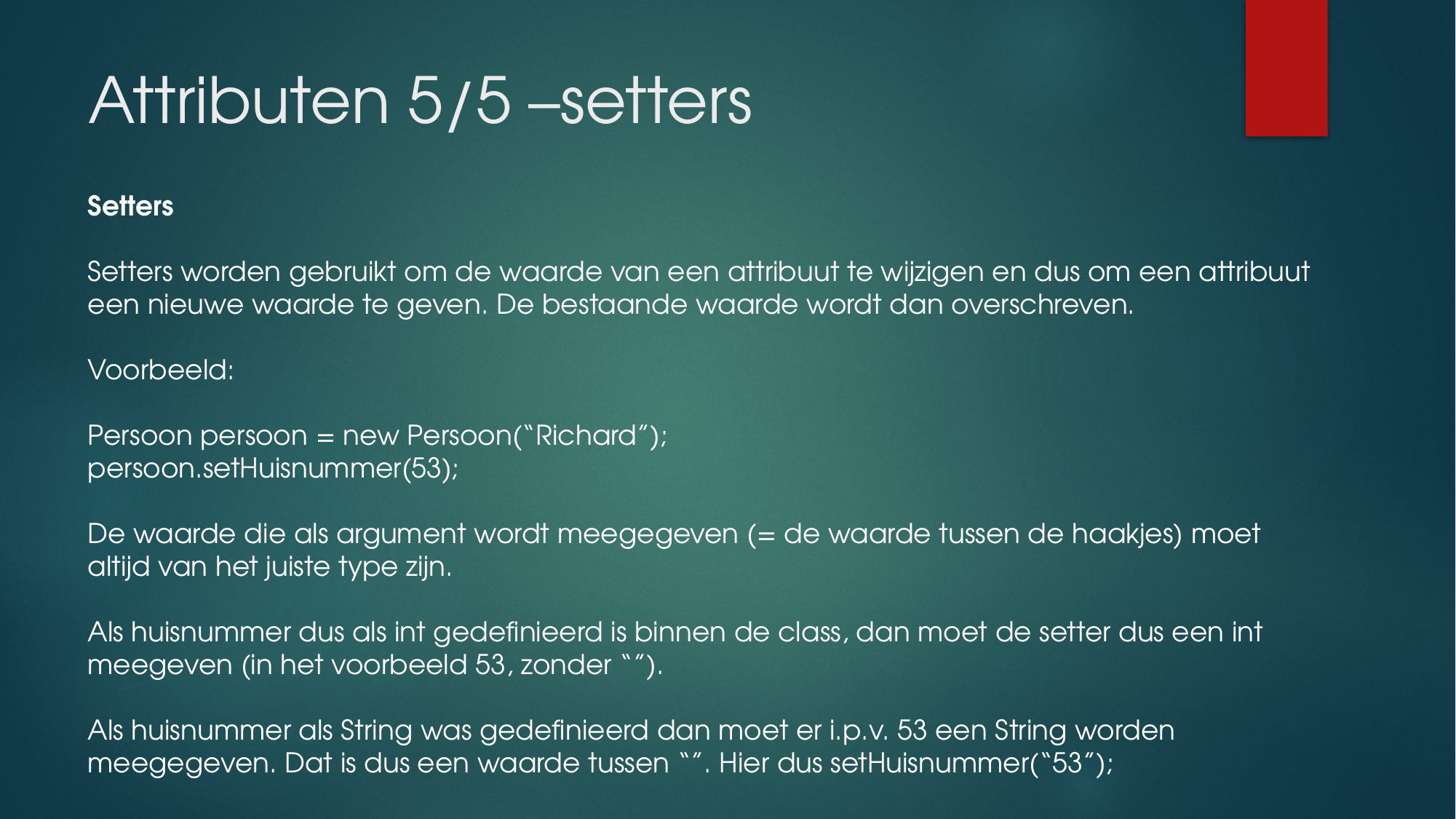

# Attributen 5/5 –setters
Setters

Setters worden gebruikt om de waarde van een attribuut te wijzigen en dus om een attribuut een nieuwe waarde te geven. De bestaande waarde wordt dan overschreven.

Voorbeeld:

Persoon persoon = new Persoon(“Richard”);
persoon.setHuisnummer(53);

De waarde die als argument wordt meegegeven (= de waarde tussen de haakjes) moet altijd van het juiste type zijn.

Als huisnummer dus als int gedefinieerd is binnen de class, dan moet de setter dus een int meegeven (in het voorbeeld 53, zonder “”).

Als huisnummer als String was gedefinieerd dan moet er i.p.v. 53 een String worden meegegeven. Dat is dus een waarde tussen “”. Hier dus setHuisnummer(“53”);